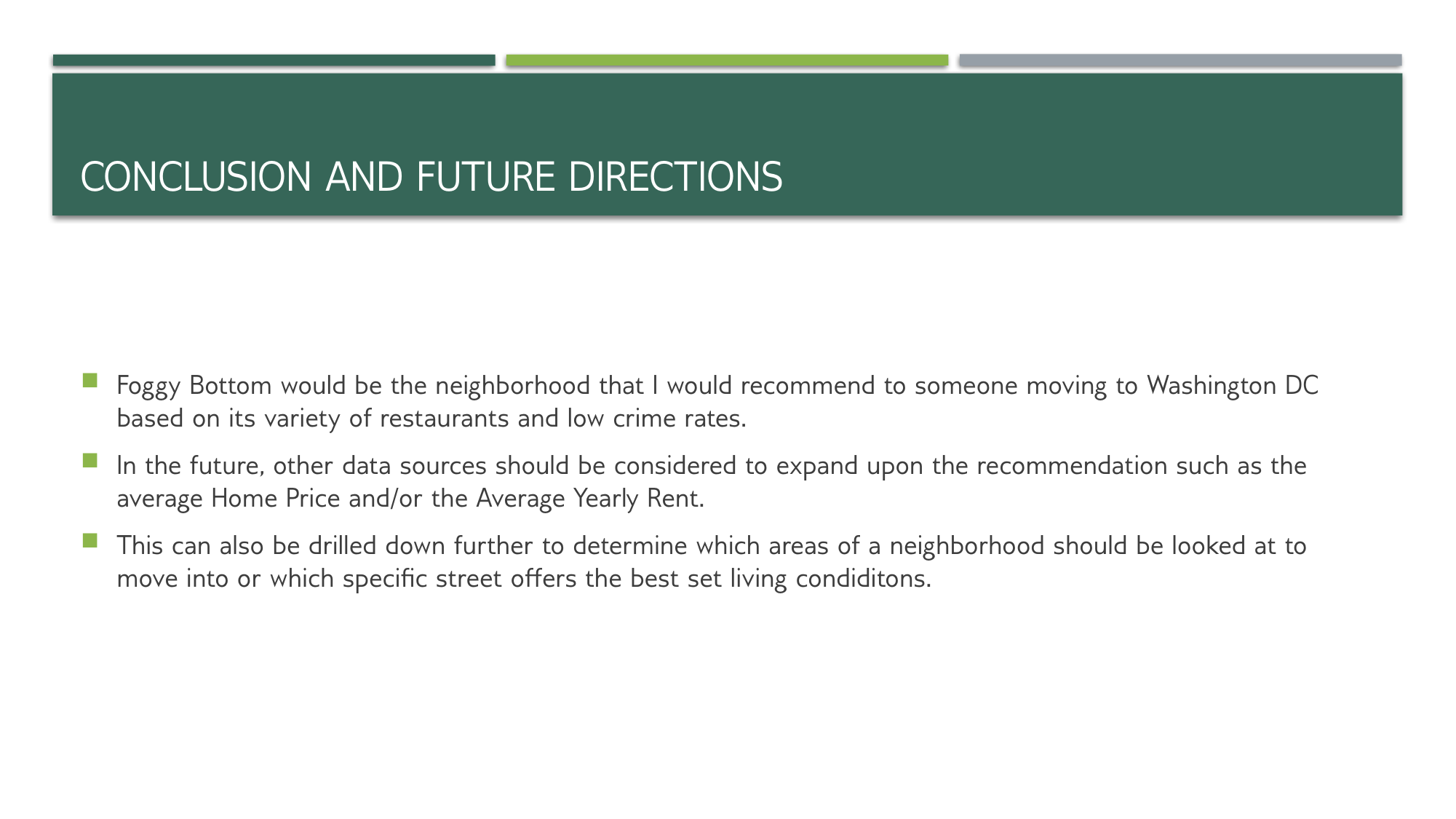

# Conclusion and Future Directions
Foggy Bottom would be the neighborhood that I would recommend to someone moving to Washington DC based on its variety of restaurants and low crime rates.
In the future, other data sources should be considered to expand upon the recommendation such as the average Home Price and/or the Average Yearly Rent.
This can also be drilled down further to determine which areas of a neighborhood should be looked at to move into or which specific street offers the best set living condiditons.